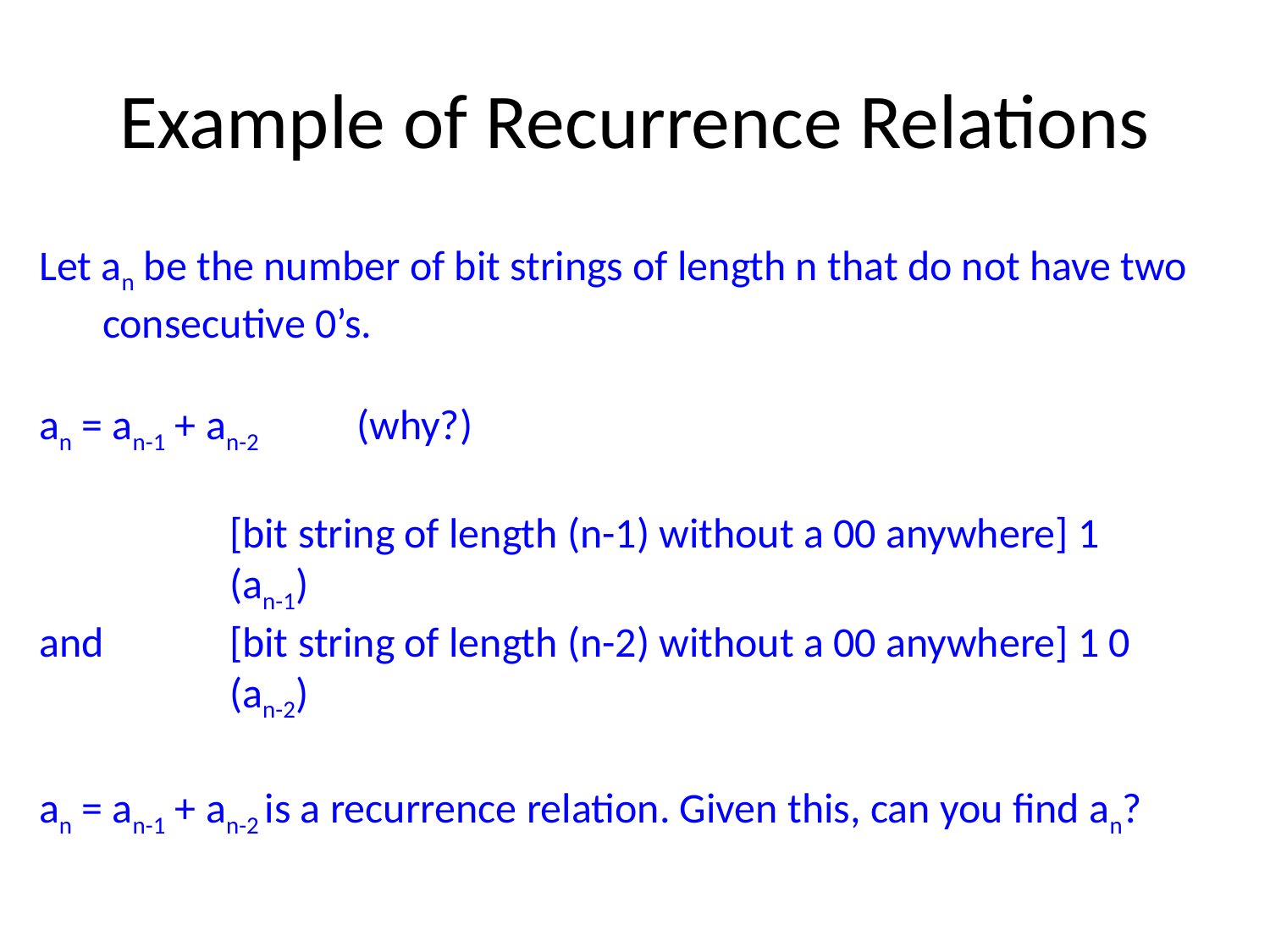

# Example of Recurrence Relations
Let an be the number of bit strings of length n that do not have two consecutive 0’s.

an = an-1 + an-2	(why?)

		[bit string of length (n-1) without a 00 anywhere] 1		(an-1)
and 	[bit string of length (n-2) without a 00 anywhere] 1 0	(an-2)

an = an-1 + an-2 is a recurrence relation. Given this, can you find an?